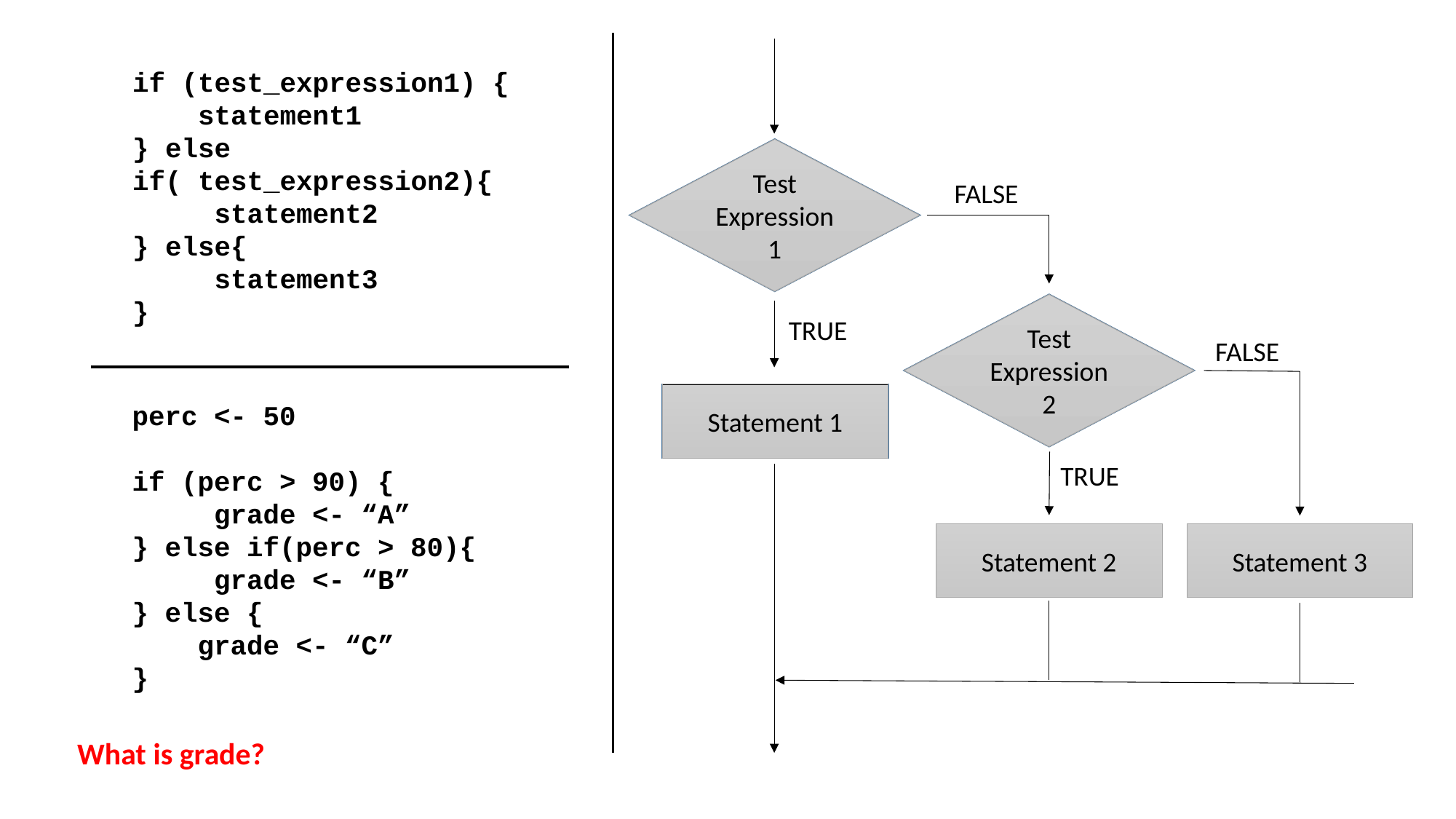

if (test_expression1) {
    statement1
} else if( test_expression2){
     statement2
} else{
     statement3
}
Test Expression1
Test Expression1
FALSE
Test Expression2
Test Expression2
TRUE
FALSE
Statement 1
Statement 1
perc <- 50

if (perc > 90) {
     grade <- “A”
} else if(perc > 80){
     grade <- “B”
} else {
    grade <- “C”
}
TRUE
Statement 2
Statement 3
What is grade?